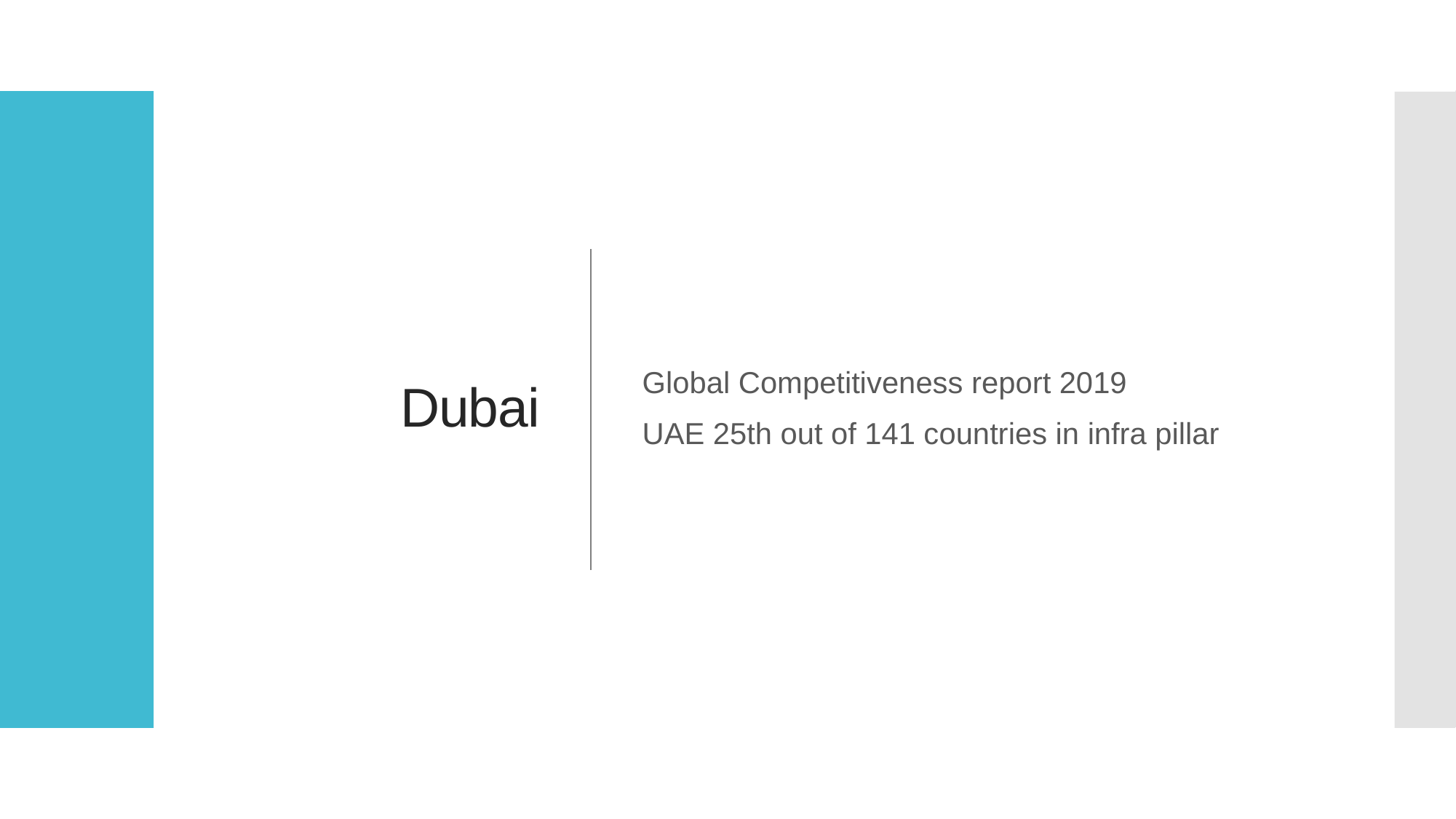

# Dubai
Global Competitiveness report 2019
UAE 25th out of 141 countries in infra pillar